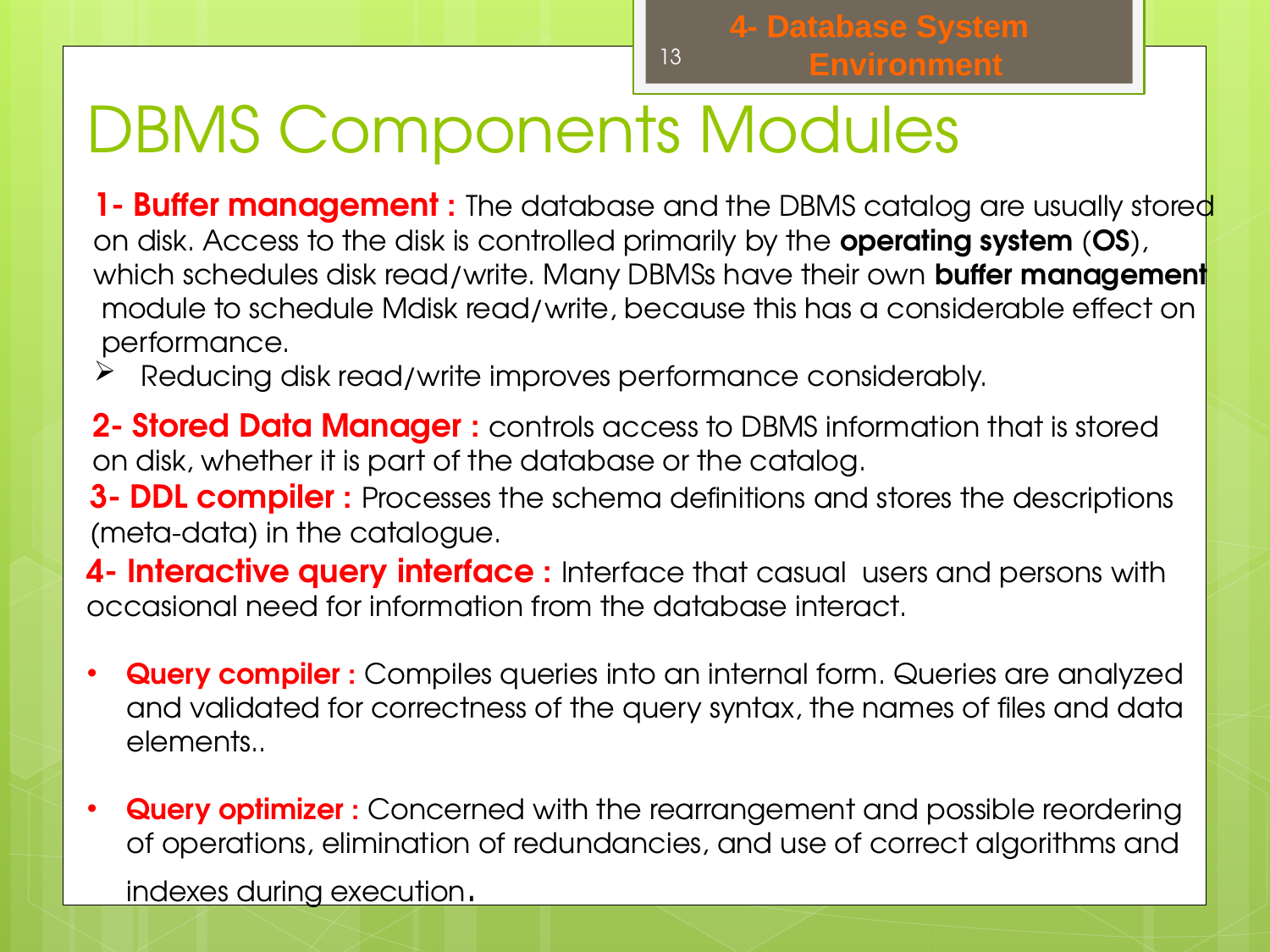

4- Database System
     Environment
13
# DBMS Components Modules
1- Buffer management : The database and the DBMS catalog are usually stored
on disk. Access to the disk is controlled primarily by the operating system (OS),
which schedules disk read/write. Many DBMSs have their own buffer management
 module to schedule Mdisk read/write, because this has a considerable effect on
 performance.
 Reducing disk read/write improves performance considerably.

2- Stored Data Manager : controls access to DBMS information that is stored on disk, whether it is part of the database or the catalog.

3- DDL compiler : Processes the schema definitions and stores the descriptions
(meta-data) in the catalogue.

4- Interactive query interface : Interface that casual  users and persons with occasional need for information from the database interact.

Query compiler : Compiles queries into an internal form. Queries are analyzed and validated for correctness of the query syntax, the names of files and data elements..

Query optimizer : Concerned with the rearrangement and possible reordering of operations, elimination of redundancies, and use of correct algorithms and indexes during execution.